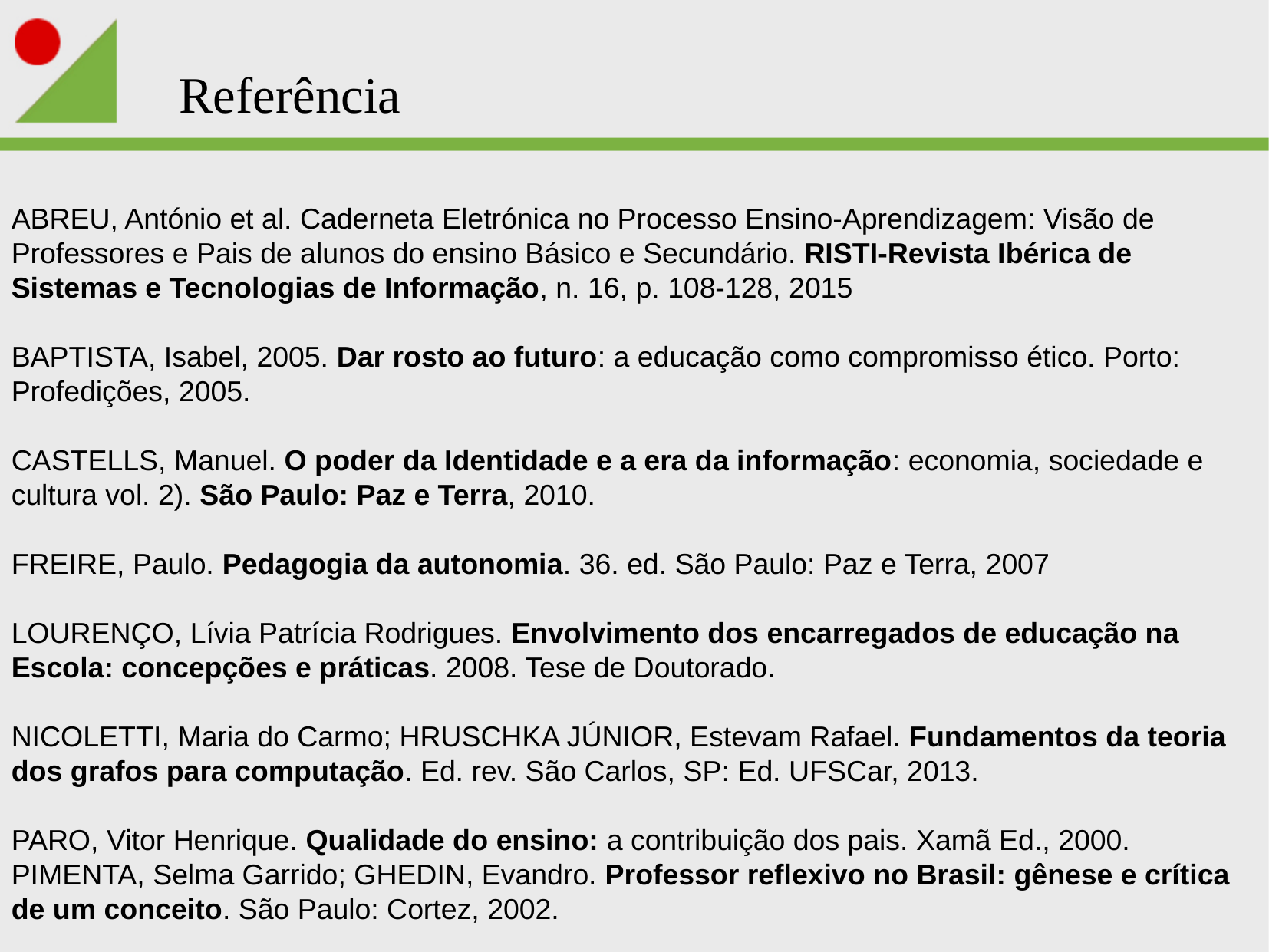

Referência
ABREU, António et al. Caderneta Eletrónica no Processo Ensino-Aprendizagem: Visão de Professores e Pais de alunos do ensino Básico e Secundário. RISTI-Revista Ibérica de Sistemas e Tecnologias de Informação, n. 16, p. 108-128, 2015

BAPTISTA, Isabel, 2005. Dar rosto ao futuro: a educação como compromisso ético. Porto: Profedições, 2005.

CASTELLS, Manuel. O poder da Identidade e a era da informação: economia, sociedade e cultura vol. 2). São Paulo: Paz e Terra, 2010.

FREIRE, Paulo. Pedagogia da autonomia. 36. ed. São Paulo: Paz e Terra, 2007

LOURENÇO, Lívia Patrícia Rodrigues. Envolvimento dos encarregados de educação na Escola: concepções e práticas. 2008. Tese de Doutorado.

NICOLETTI, Maria do Carmo; HRUSCHKA JÚNIOR, Estevam Rafael. Fundamentos da teoria dos grafos para computação. Ed. rev. São Carlos, SP: Ed. UFSCar, 2013.

PARO, Vitor Henrique. Qualidade do ensino: a contribuição dos pais. Xamã Ed., 2000.
PIMENTA, Selma Garrido; GHEDIN, Evandro. Professor reflexivo no Brasil: gênese e crítica de um conceito. São Paulo: Cortez, 2002.